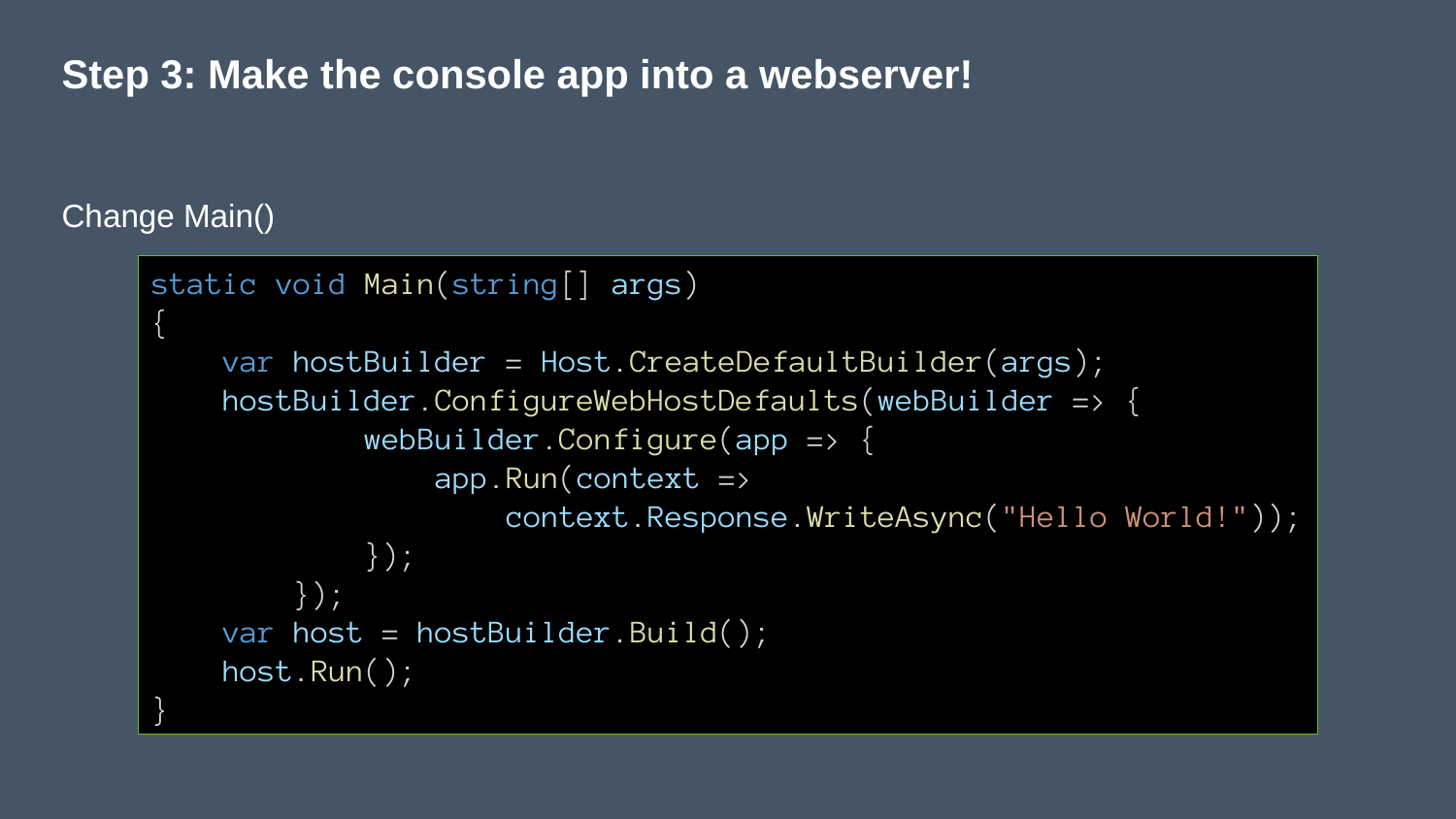

# Step 3: Make the console app into a webserver!
Change Main()
static void Main(string[] args)
{
    var hostBuilder = Host.CreateDefaultBuilder(args);
    hostBuilder.ConfigureWebHostDefaults(webBuilder => {
            webBuilder.Configure(app => {
                app.Run(context =>
                    context.Response.WriteAsync("Hello World!"));
            });
        });
    var host = hostBuilder.Build();
    host.Run();
}